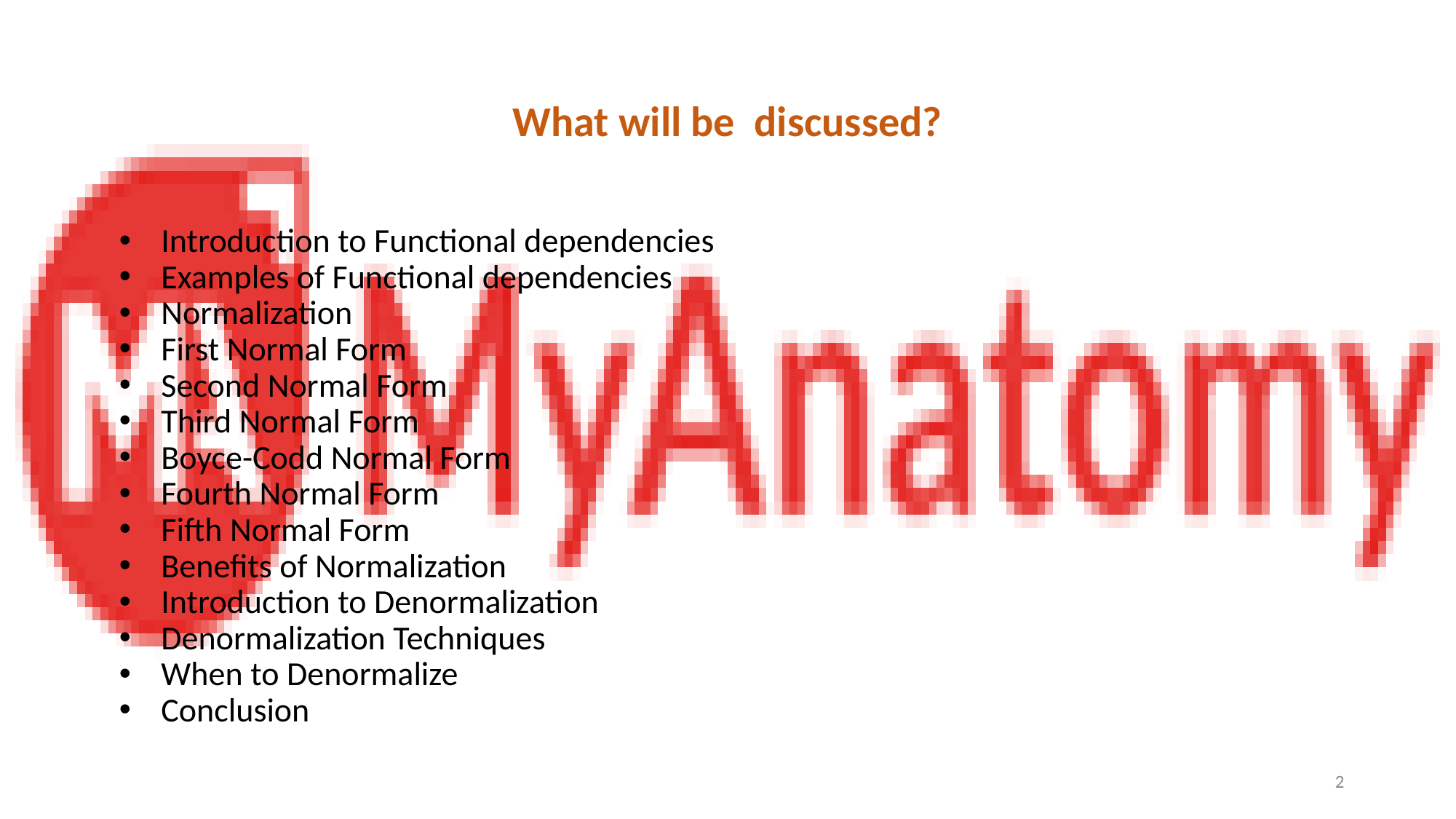

# What will be  discussed?
Introduction to Functional dependencies
Examples of Functional dependencies
Normalization
First Normal Form
Second Normal Form
Third Normal Form
Boyce-Codd Normal Form
Fourth Normal Form
Fifth Normal Form
Benefits of Normalization
Introduction to Denormalization
Denormalization Techniques
When to Denormalize
Conclusion
2